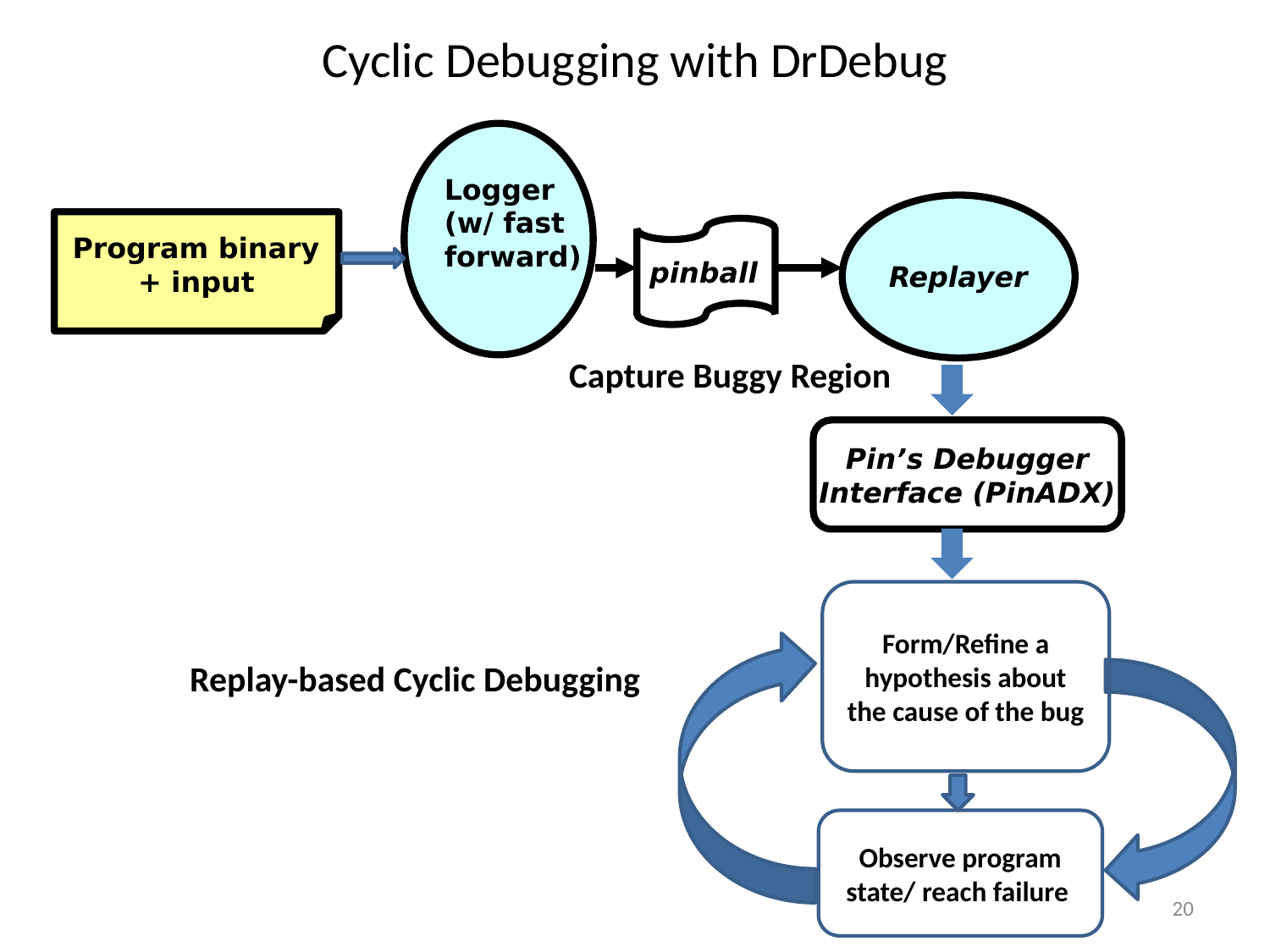

Cyclic Debugging with DrDebug
Logger
(w/ fast
forward)

Replayer
 Program binary
+ input
pinball

Capture Buggy Region

Pin’s Debugger
Interface (PinADX)

Form/Refine a hypothesis about the cause of the bug

Replay-based Cyclic Debugging

Observe program state/ reach failure
20